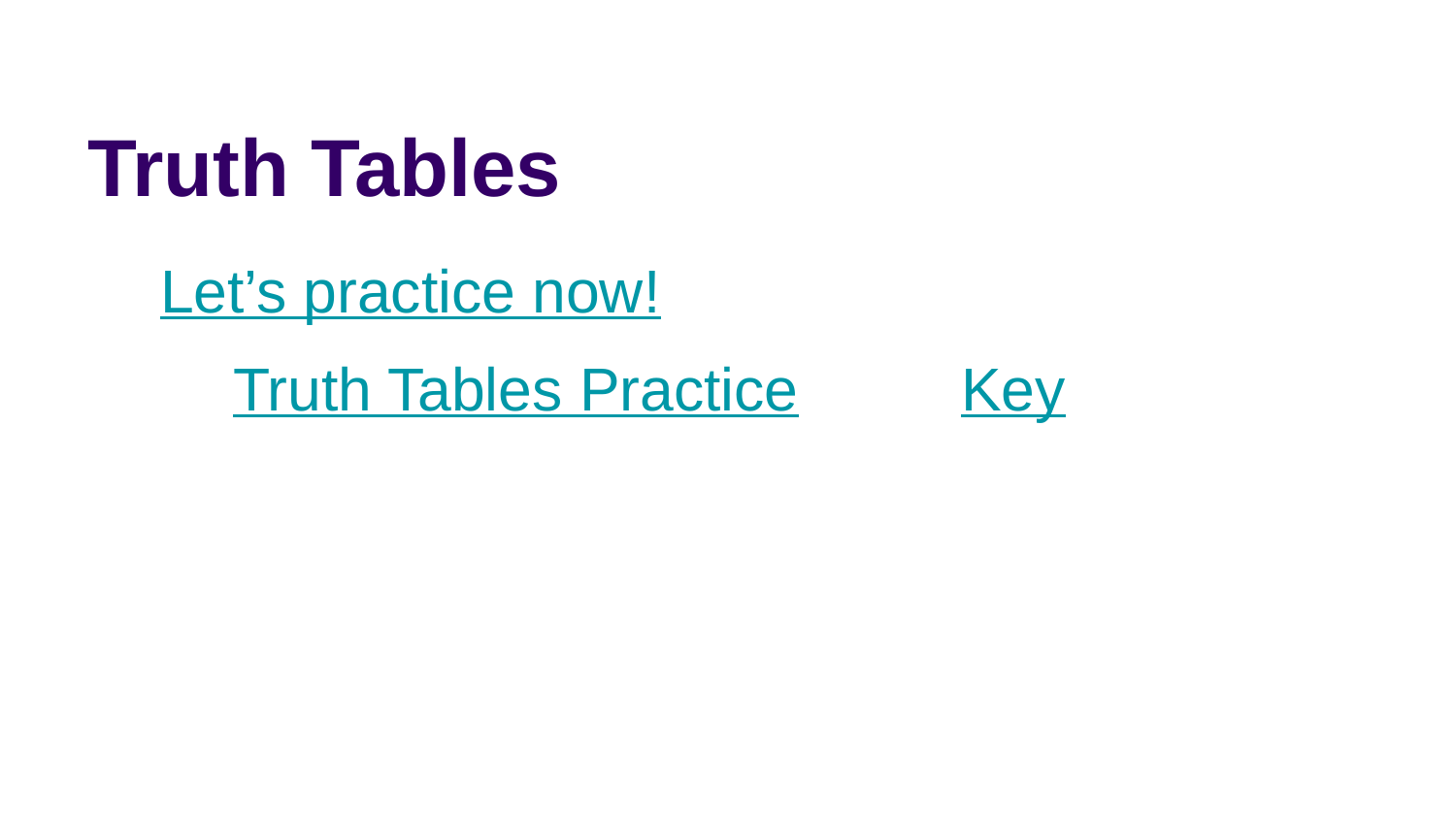

# Truth Tables

Let’s practice now!
	Truth Tables Practice		Key